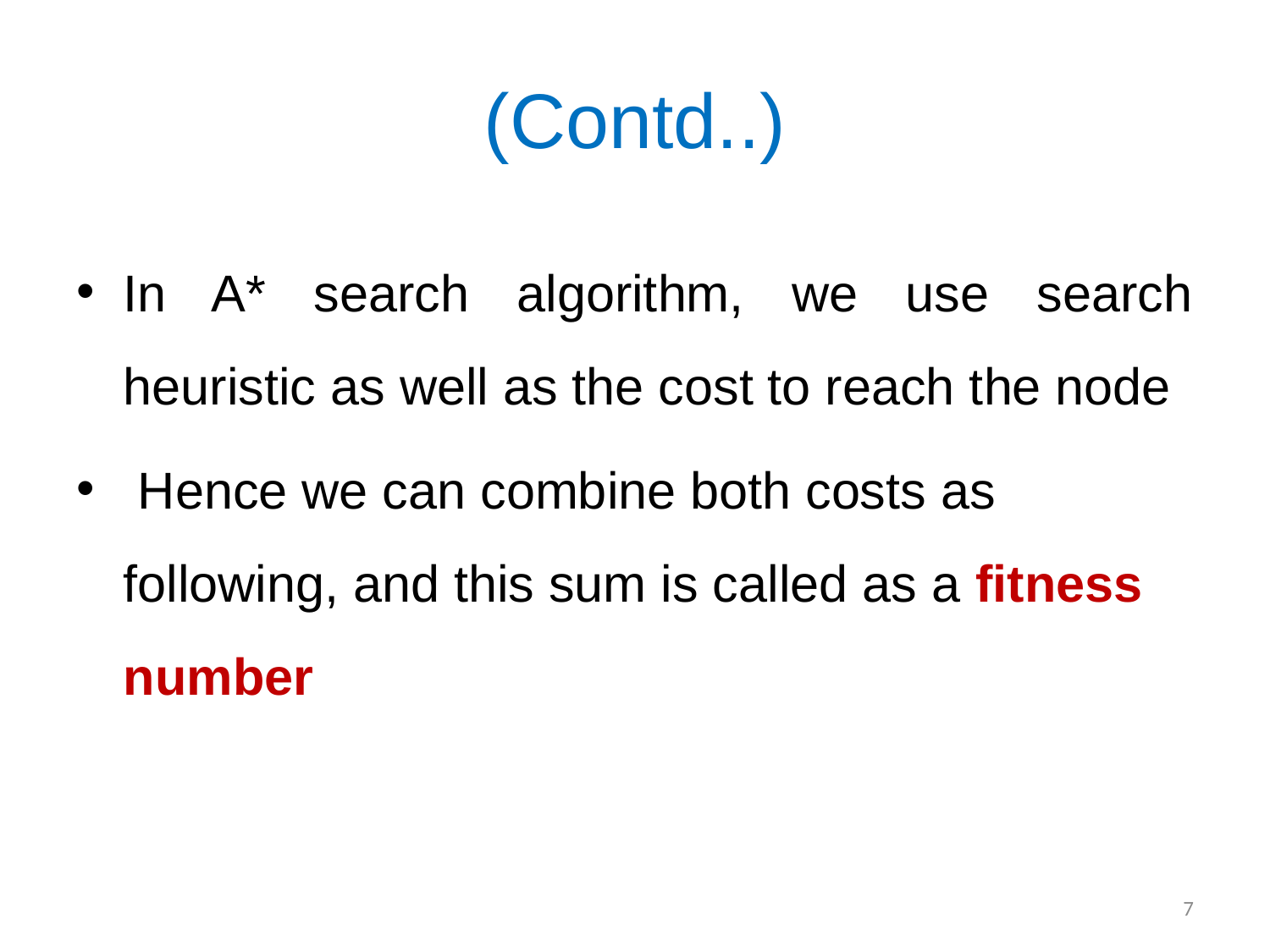

# (Contd..)
In A* search algorithm, we use search heuristic as well as the cost to reach the node
 Hence we can combine both costs as following, and this sum is called as a fitness number
7